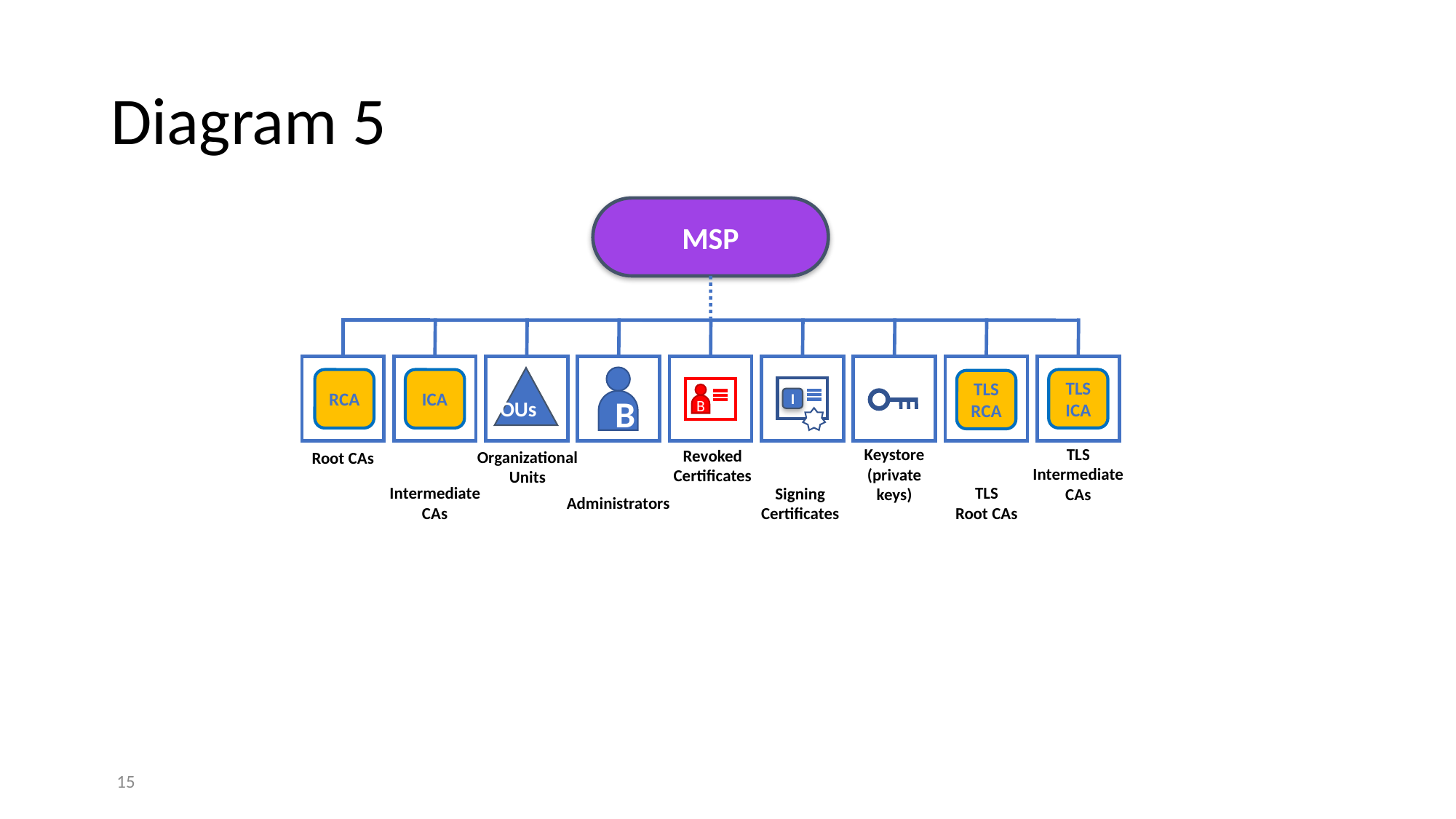

# Diagram 5
MSP

B

OUs
TLS
ICA
RCA
ICA
TLS
RCA

I

B

TLS
Intermediate
CAs
Keystore
(private
keys)
Revoked
Certificates
Organizational
Units
Root CAs
Intermediate
CAs
TLS
Root CAs
Signing
Certificates
Administrators
15